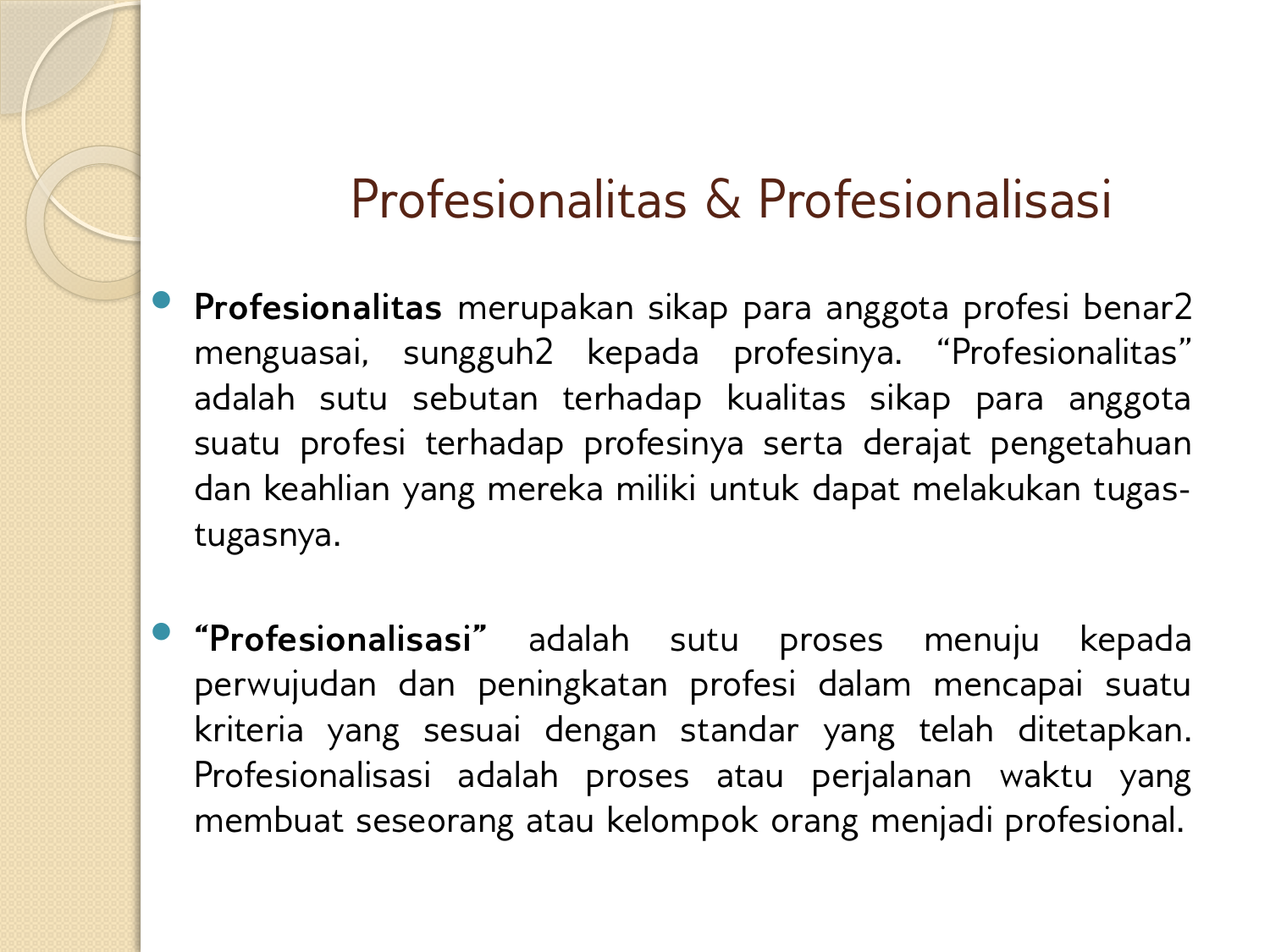

# Profesionalitas & Profesionalisasi
Profesionalitas merupakan sikap para anggota profesi benar2 menguasai, sungguh2 kepada profesinya. “Profesionalitas” adalah sutu sebutan terhadap kualitas sikap para anggota suatu profesi terhadap profesinya serta derajat pengetahuan dan keahlian yang mereka miliki untuk dapat melakukan tugas-tugasnya.

“Profesionalisasi” adalah sutu proses menuju kepada perwujudan dan peningkatan profesi dalam mencapai suatu kriteria yang sesuai dengan standar yang telah ditetapkan. Profesionalisasi adalah proses atau perjalanan waktu yang membuat seseorang atau kelompok orang menjadi profesional.